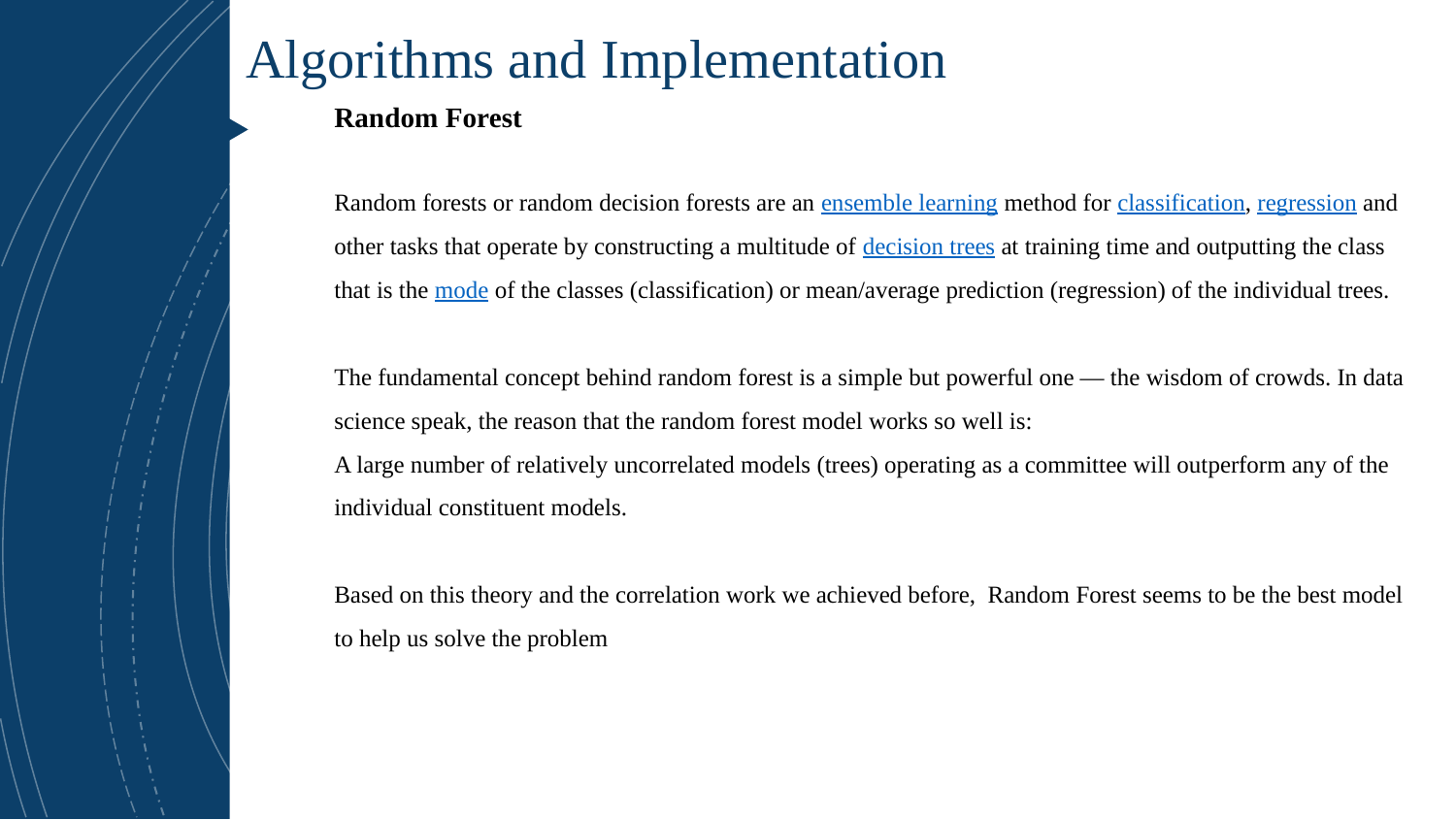

# Algorithms and Implementation
Random Forest

Random forests or random decision forests are an ensemble learning method for classification, regression and other tasks that operate by constructing a multitude of decision trees at training time and outputting the class that is the mode of the classes (classification) or mean/average prediction (regression) of the individual trees.

The fundamental concept behind random forest is a simple but powerful one — the wisdom of crowds. In data science speak, the reason that the random forest model works so well is:
A large number of relatively uncorrelated models (trees) operating as a committee will outperform any of the individual constituent models.

Based on this theory and the correlation work we achieved before,  Random Forest seems to be the best model to help us solve the problem